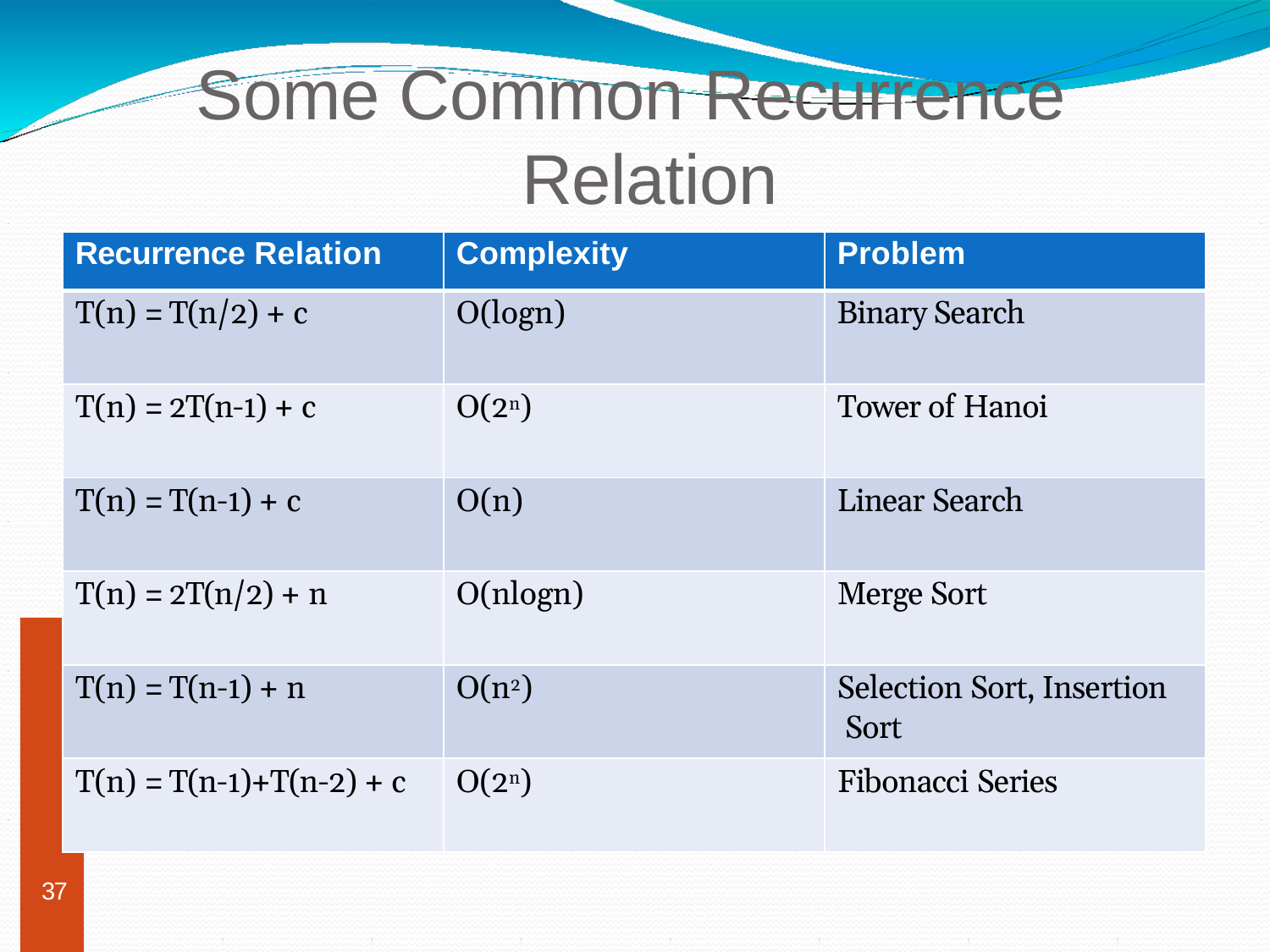

# Some Common Recurrence  Relation
| Recurrence Relation | Complexity | Problem |
| --- | --- | --- |
| T(n) = T(n/2) + c | O(logn) | Binary Search |
| T(n) = 2T(n-1) + c | O(2n) | Tower of Hanoi |
| T(n) = T(n-1) + c | O(n) | Linear Search |
| T(n) = 2T(n/2) + n | O(nlogn) | Merge Sort |
| T(n) = T(n-1) + n | O(n2) | Selection Sort, Insertion Sort |
| T(n) = T(n-1)+T(n-2) + c | O(2n) | Fibonacci Series |
37